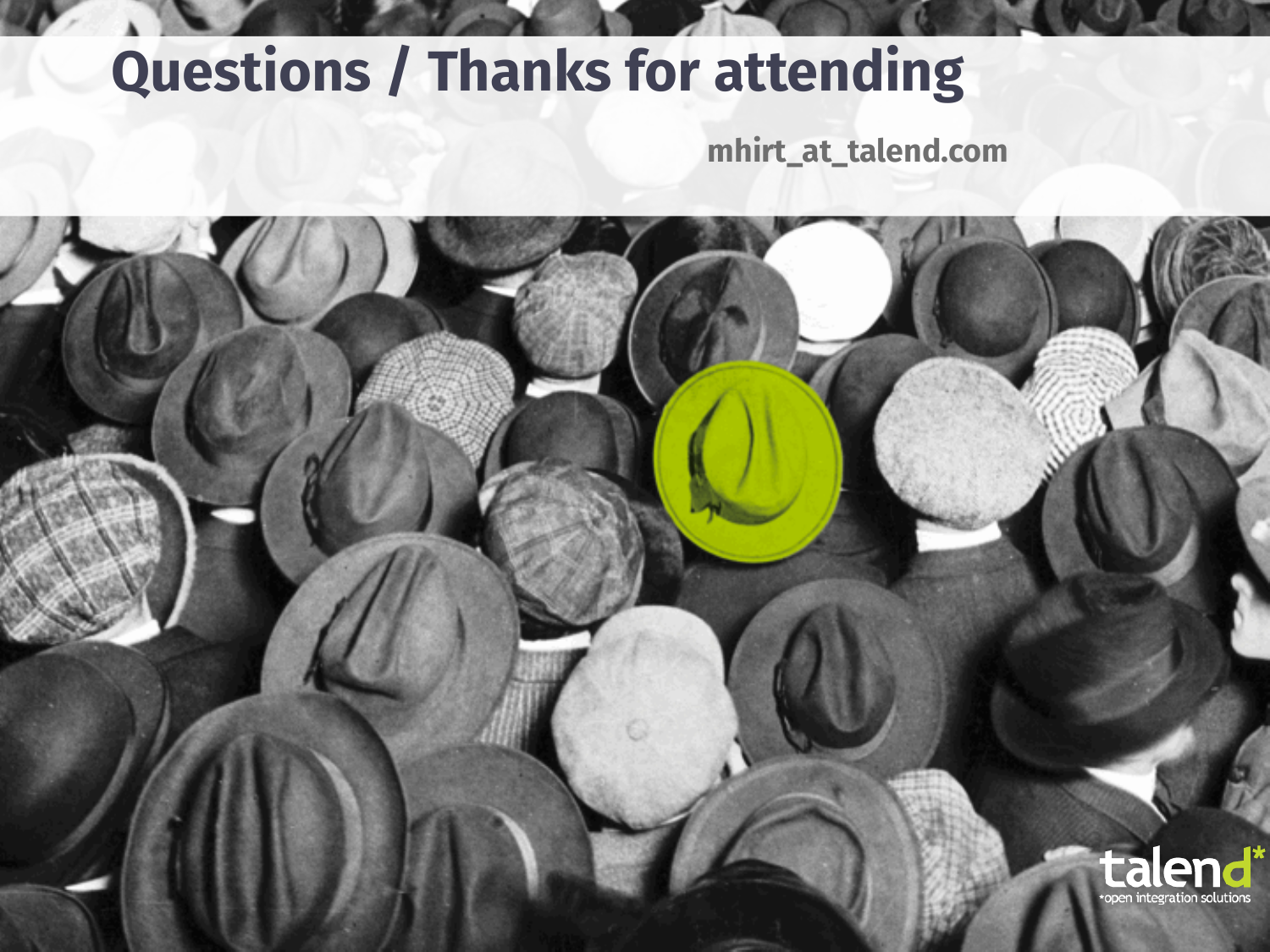

# Questions / Thanks for attending
mhirt_at_talend.com